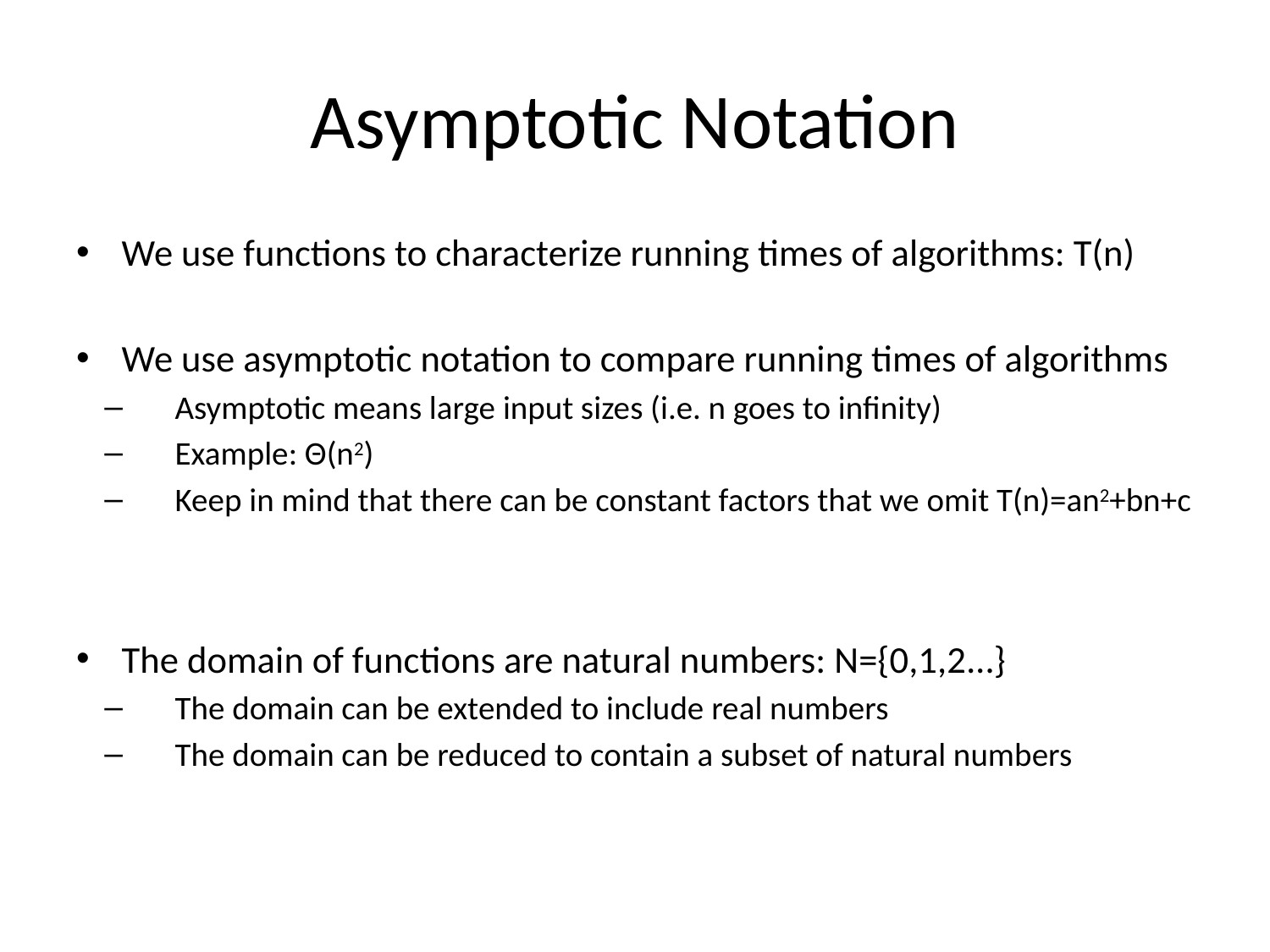

# Asymptotic Notation
We use functions to characterize running times of algorithms: T(n)

We use asymptotic notation to compare running times of algorithms
Asymptotic means large input sizes (i.e. n goes to infinity)
Example: Θ(n2)
Keep in mind that there can be constant factors that we omit T(n)=an2+bn+c

The domain of functions are natural numbers: N={0,1,2…}
The domain can be extended to include real numbers
The domain can be reduced to contain a subset of natural numbers